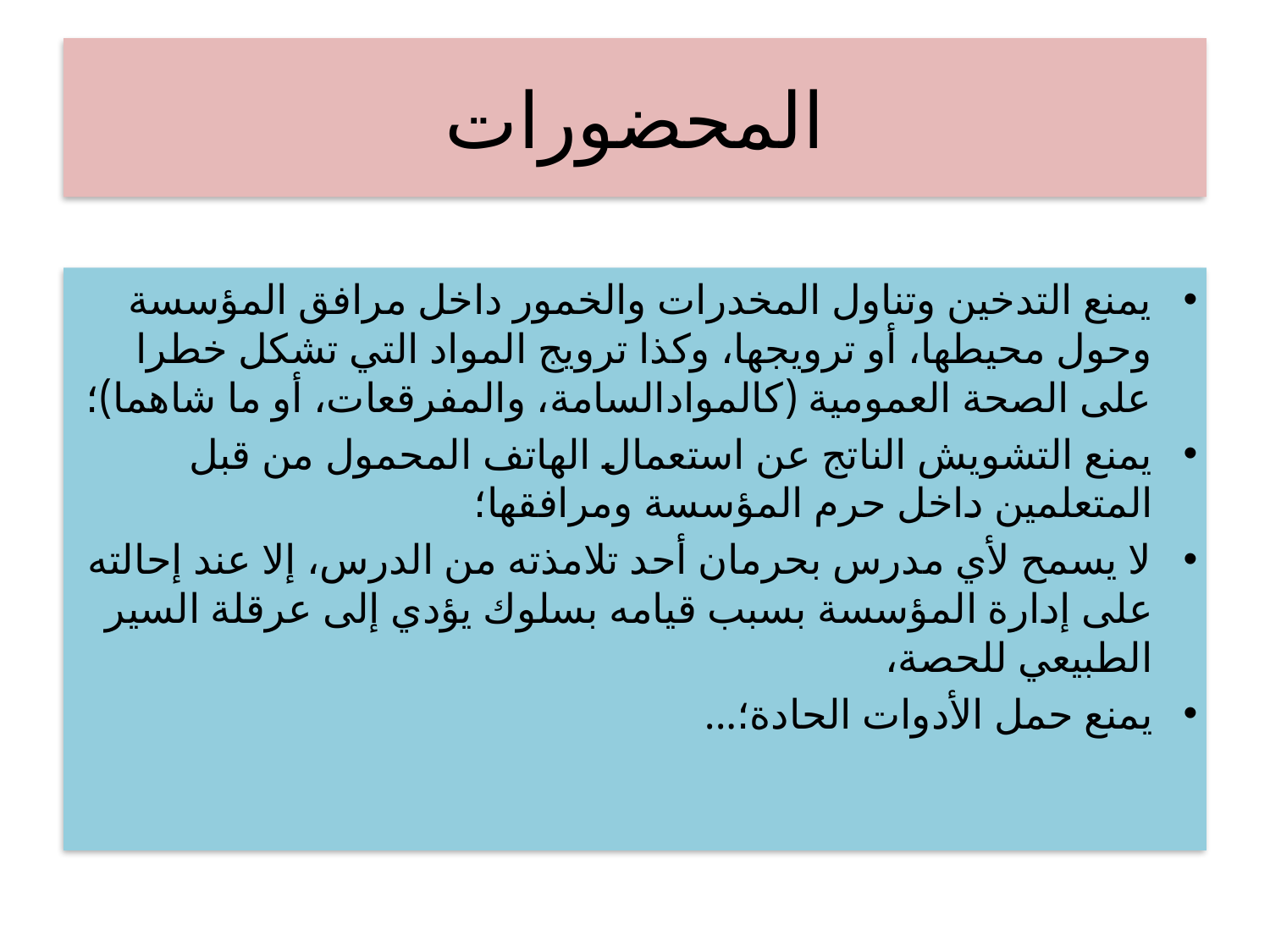

# المحضورات
يمنع التدخين وتناول المخدرات والخمور داخل مرافق المؤسسة وحول محيطها، أو ترويجها، وكذا ترويج المواد التي تشكل خطرا على الصحة العمومية (كالموادالسامة، والمفرقعات، أو ما شاهما)؛
يمنع التشويش الناتج عن استعمال الهاتف المحمول من قبل المتعلمين داخل حرم المؤسسة ومرافقها؛
لا يسمح لأي مدرس بحرمان أحد تلامذته من الدرس، إلا عند إحالته على إدارة المؤسسة بسبب قيامه بسلوك يؤدي إلى عرقلة السير الطبيعي للحصة،
يمنع حمل الأدوات الحادة؛...